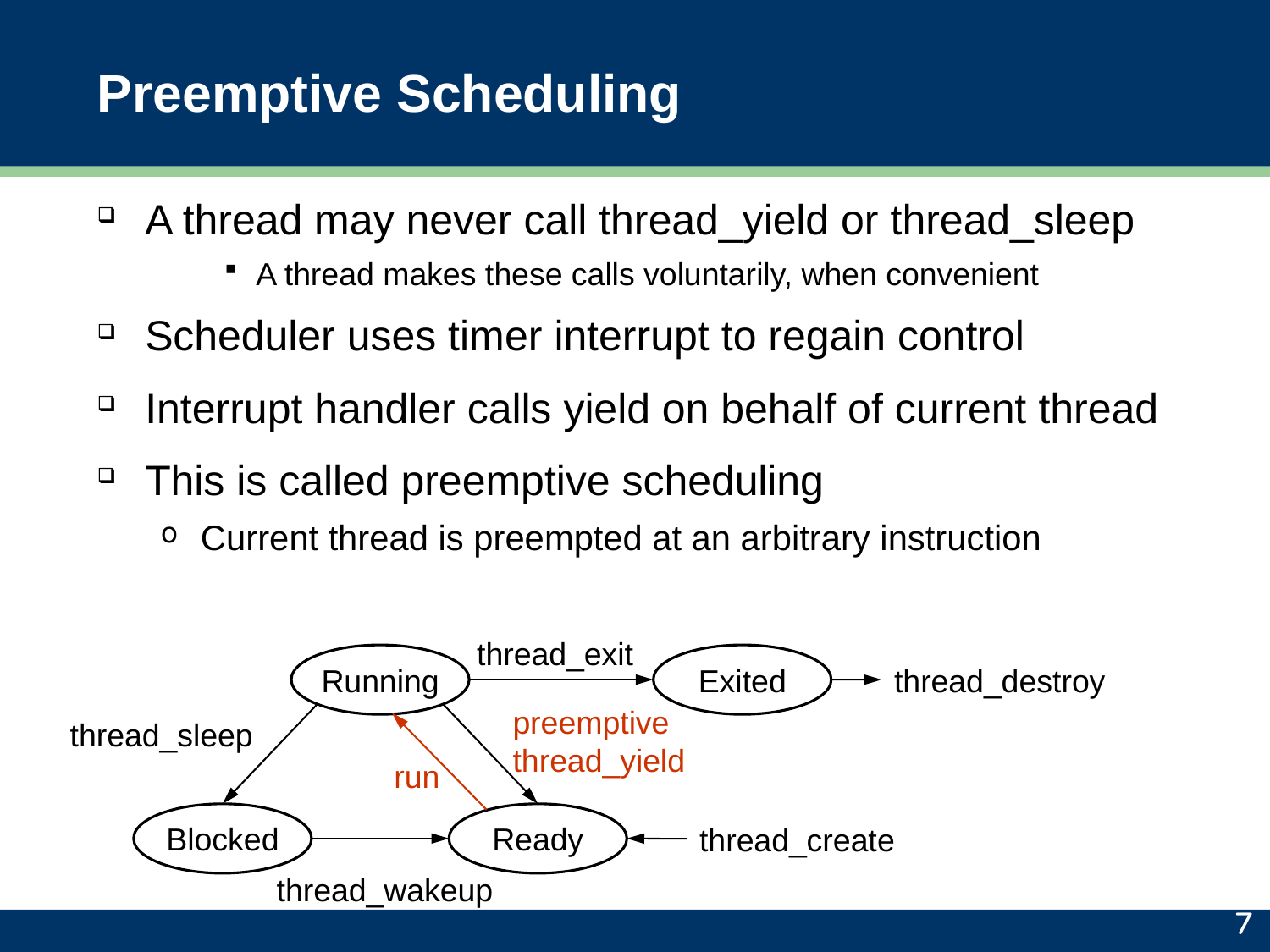

# Preemptive Scheduling
A thread may never call thread_yield or thread_sleep
A thread makes these calls voluntarily, when convenient
Scheduler uses timer interrupt to regain control
Interrupt handler calls yield on behalf of current thread
This is called preemptive scheduling
Current thread is preempted at an arbitrary instruction
thread_exit
Running
Exited
thread_destroy
preemptive
thread_yield
thread_sleep
run
Blocked
Ready
thread_create
thread_wakeup
7